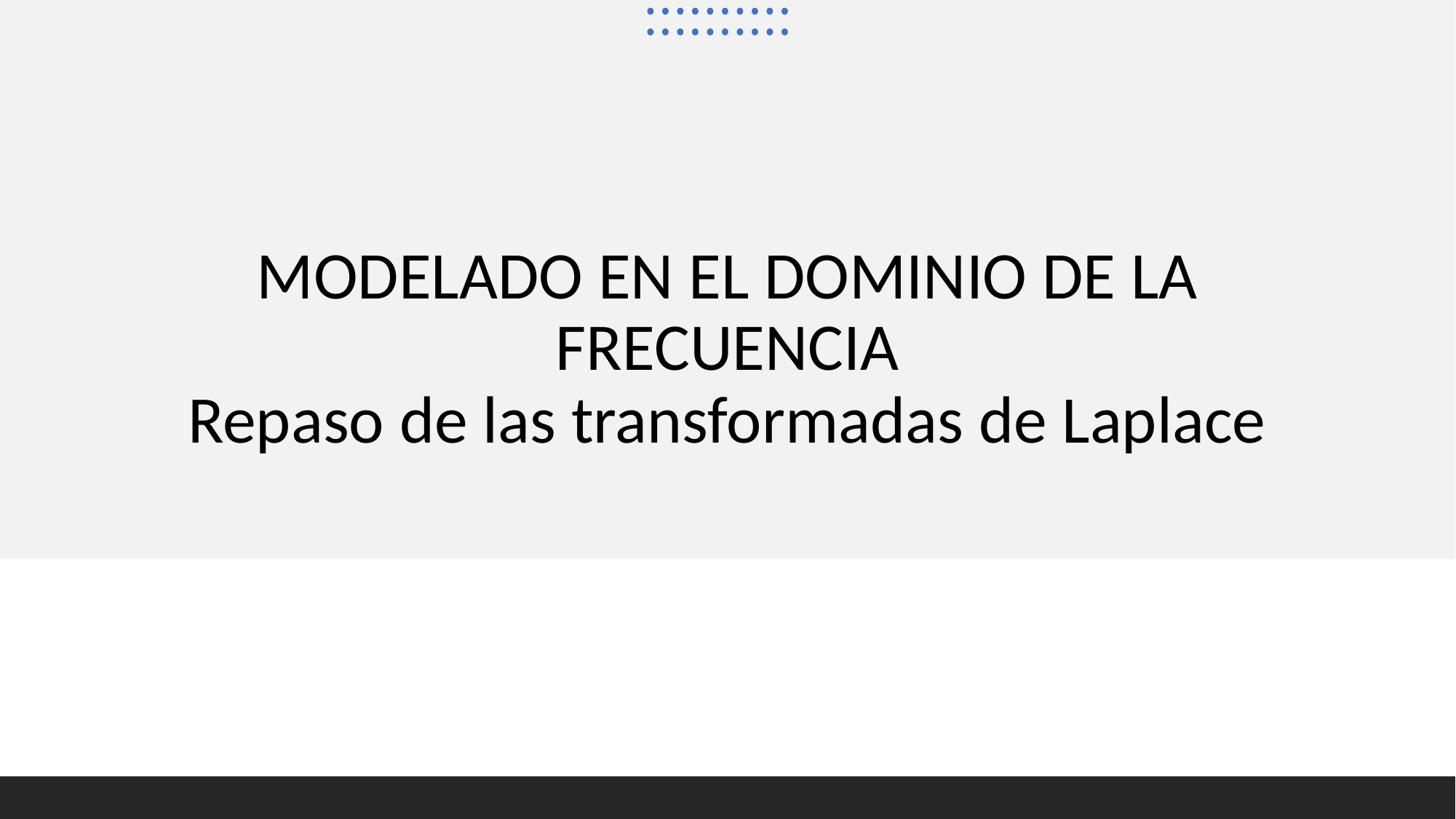

# MODELADO EN EL DOMINIO DE LA FRECUENCIA Repaso de las transformadas de Laplace